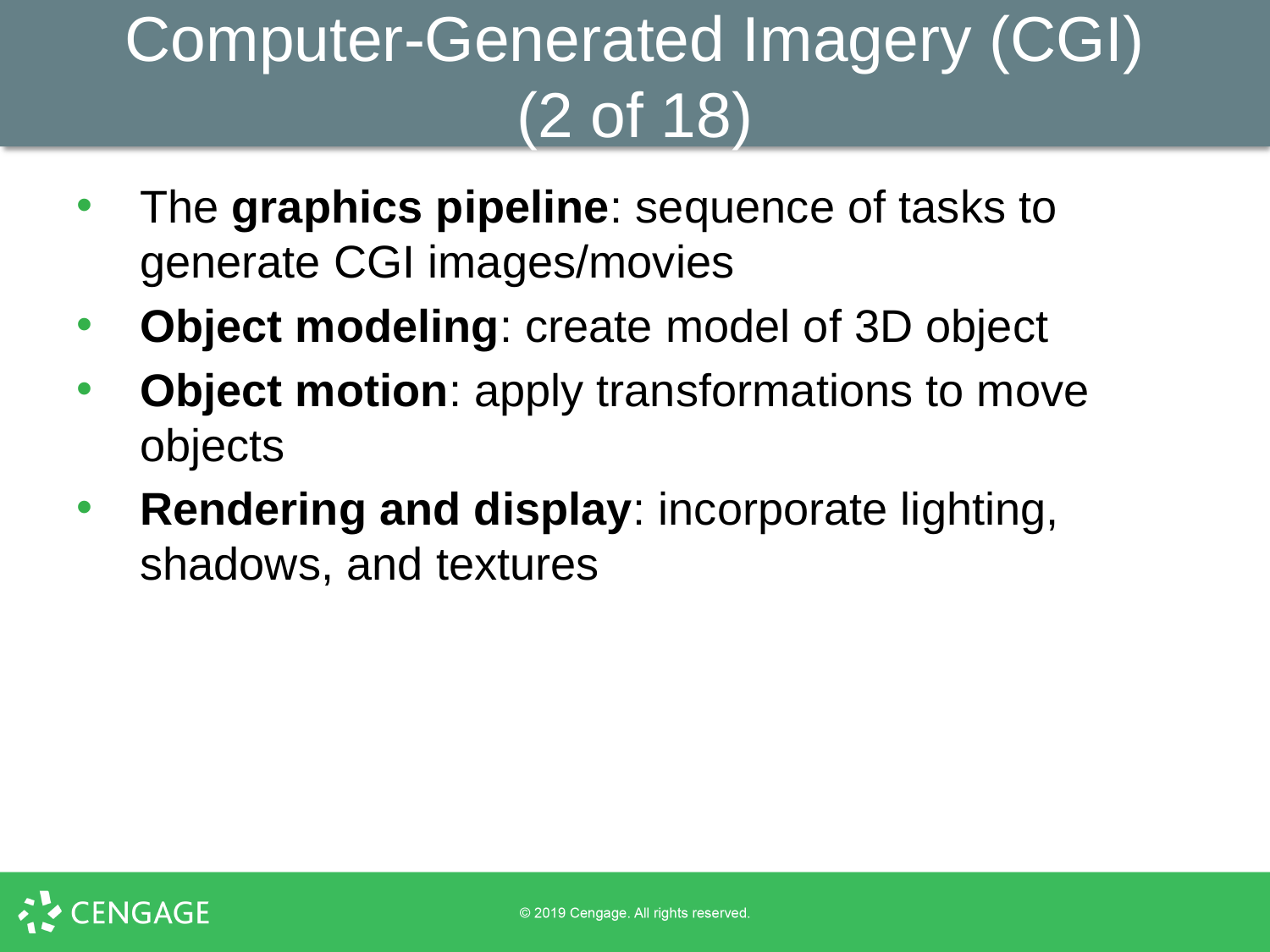

# Computer-Generated Imagery (CGI) (2 of 18)
The graphics pipeline: sequence of tasks to generate CGI images/movies
Object modeling: create model of 3D object
Object motion: apply transformations to move objects
Rendering and display: incorporate lighting, shadows, and textures